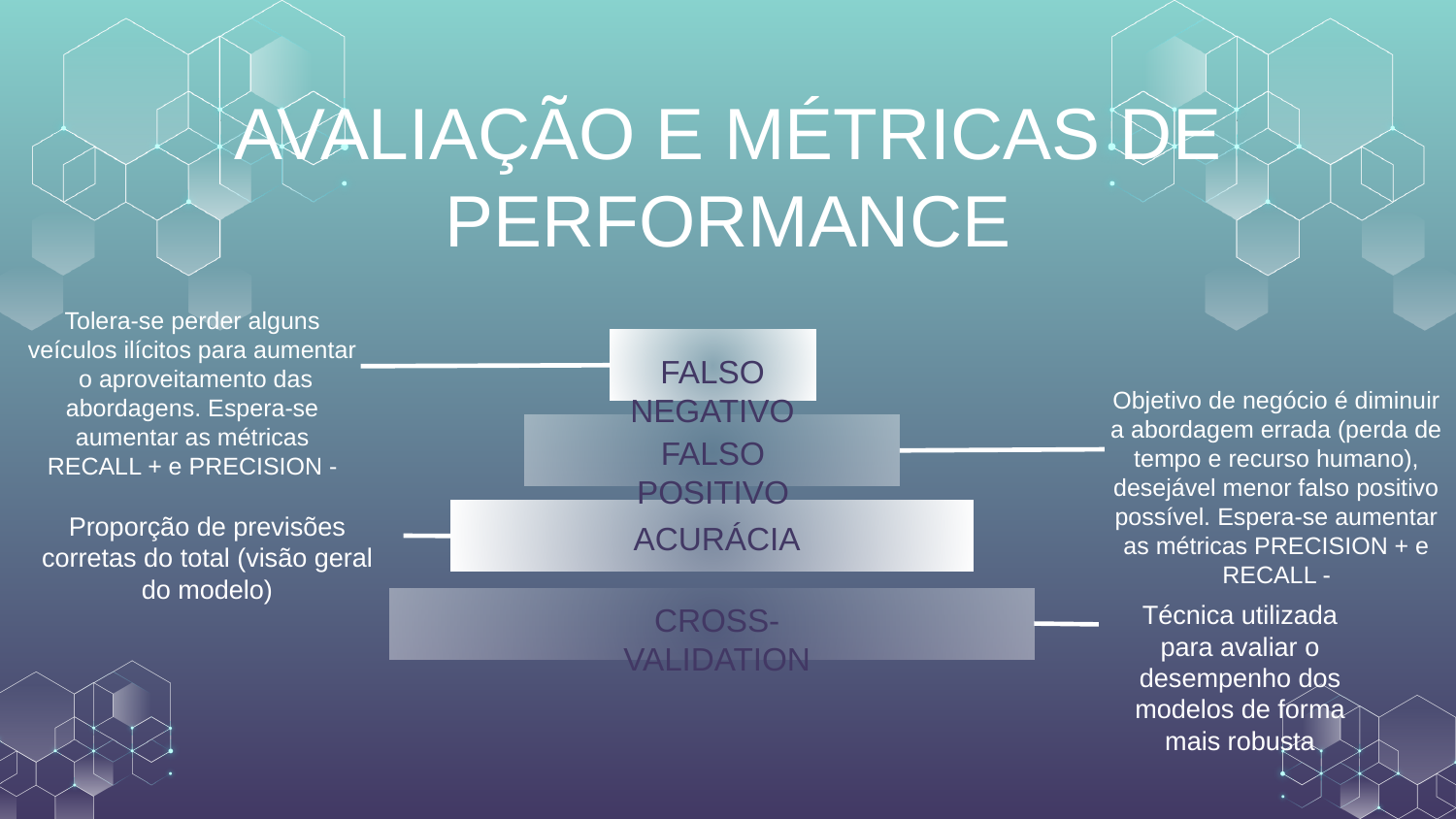

# AVALIAÇÃO E MÉTRICAS DE PERFORMANCE

Tolera-se perder alguns veículos ilícitos para aumentar  o aproveitamento das abordagens. Espera-se aumentar as métricas RECALL + e PRECISION -

FALSO NEGATIVO
Objetivo de negócio é diminuir a abordagem errada (perda de tempo e recurso humano), desejável menor falso positivo possível. Espera-se aumentar as métricas PRECISION + e RECALL -

FALSO POSITIVO

Proporção de previsões corretas do total (visão geral do modelo)

ACURÁCIA
Técnica utilizada para avaliar o desempenho dos modelos de forma mais robusta
CROSS-VALIDATION